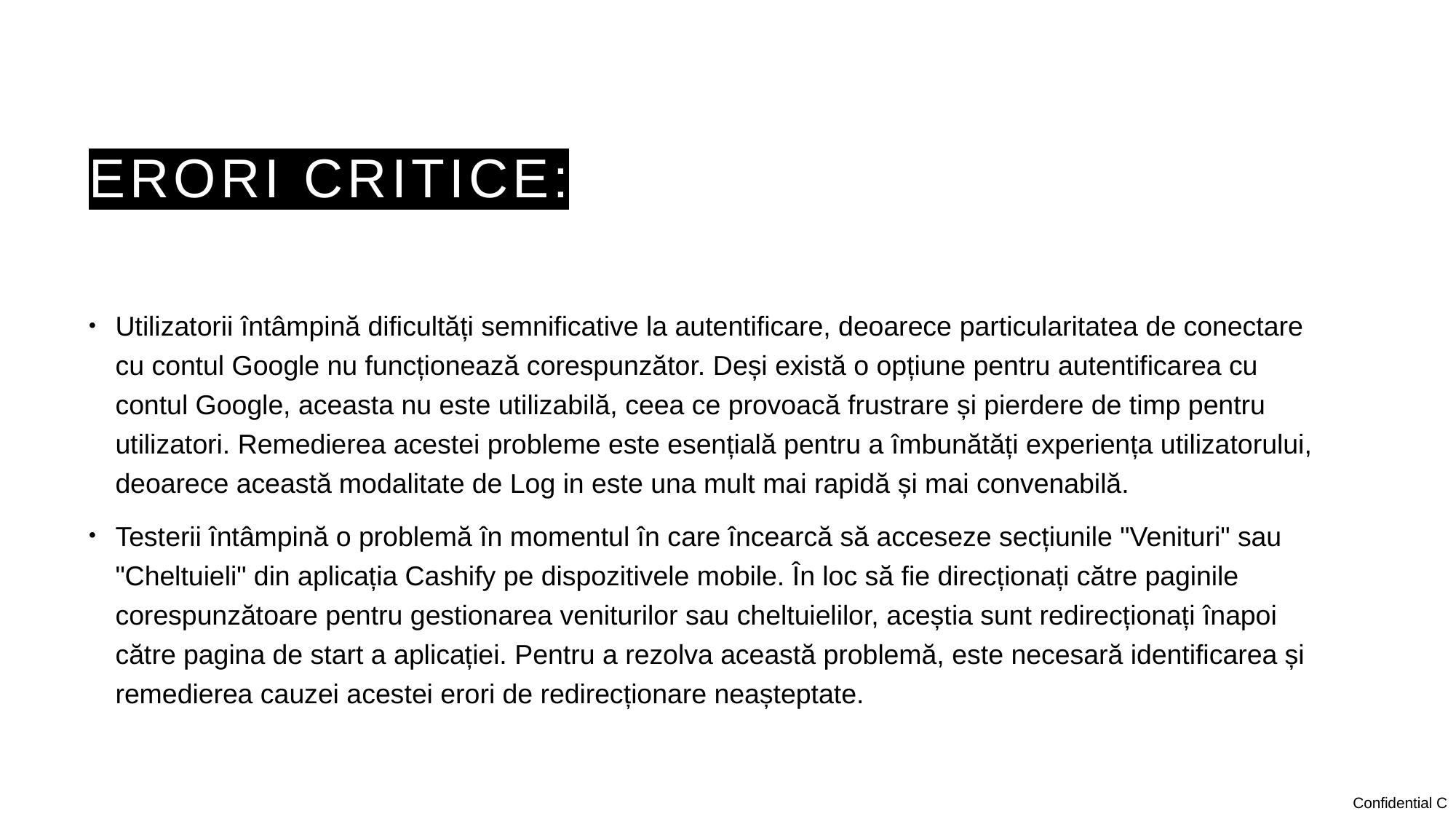

# Erori critice:

Utilizatorii întâmpină dificultăți semnificative la autentificare, deoarece particularitatea de conectare cu contul Google nu funcționează corespunzător. Deși există o opțiune pentru autentificarea cu contul Google, aceasta nu este utilizabilă, ceea ce provoacă frustrare și pierdere de timp pentru utilizatori. Remedierea acestei probleme este esențială pentru a îmbunătăți experiența utilizatorului, deoarece această modalitate de Log in este una mult mai rapidă și mai convenabilă.
Testerii întâmpină o problemă în momentul în care încearcă să acceseze secțiunile "Venituri" sau "Cheltuieli" din aplicația Cashify pe dispozitivele mobile. În loc să fie direcționați către paginile corespunzătoare pentru gestionarea veniturilor sau cheltuielilor, aceștia sunt redirecționați înapoi către pagina de start a aplicației. Pentru a rezolva această problemă, este necesară identificarea și remedierea cauzei acestei erori de redirecționare neașteptate.